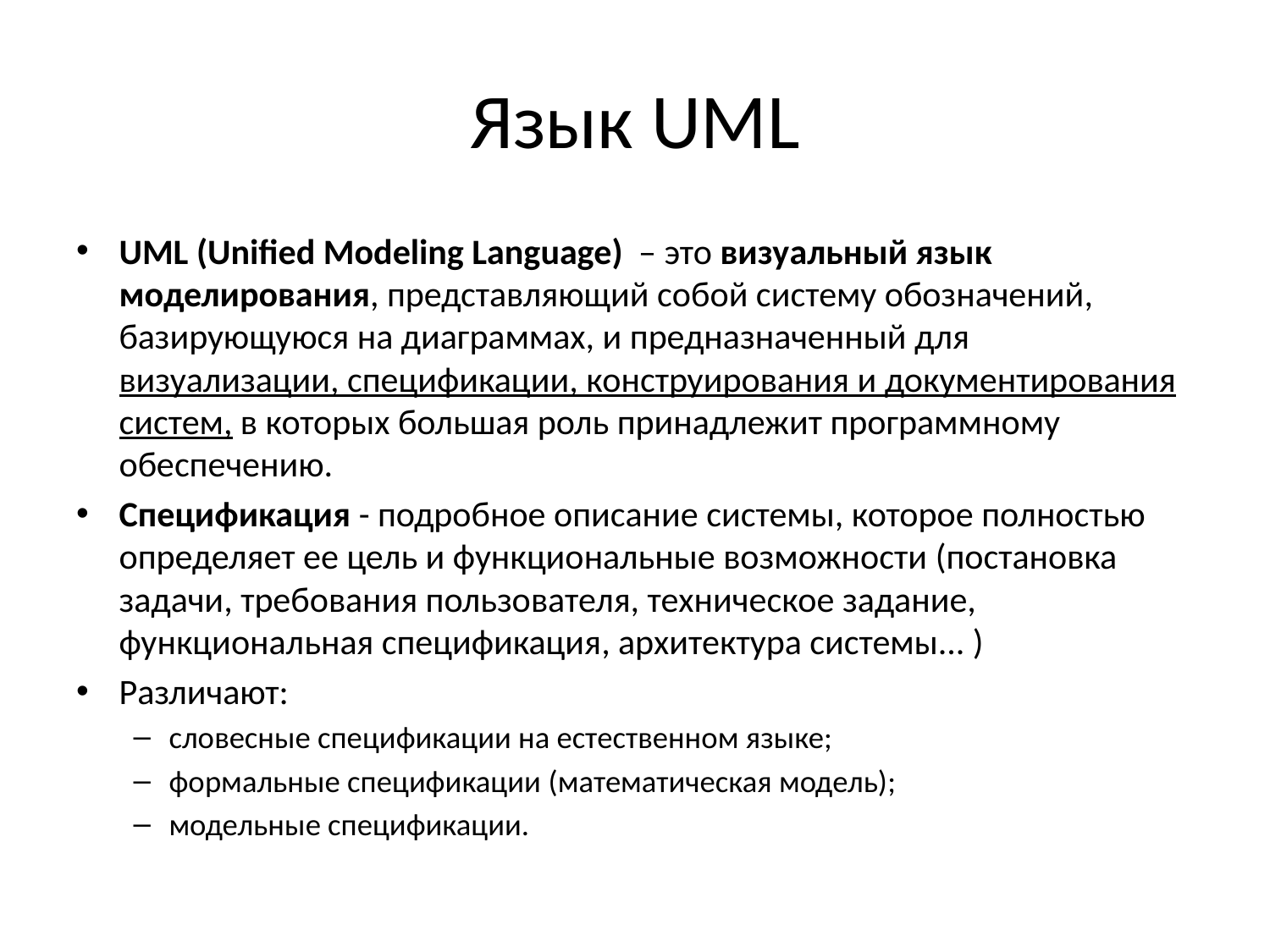

# Язык UML
UML (Unified Modeling Language)  – это визуальный язык моделирования, представляющий собой систему обозначений, базирующуюся на диаграммах, и предназначенный для визуализации, спецификации, конструирования и документирования систем, в которых большая роль принадлежит программному обеспечению.
Спецификация - подробное описание системы, которое полностью определяет ее цель и функциональные возможности (постановка задачи, требования пользователя, техническое задание, функциональная спецификация, архитектура системы... )
Различают:
словесные спецификации на естественном языке;
формальные спецификации (математическая модель);
модельные спецификации.